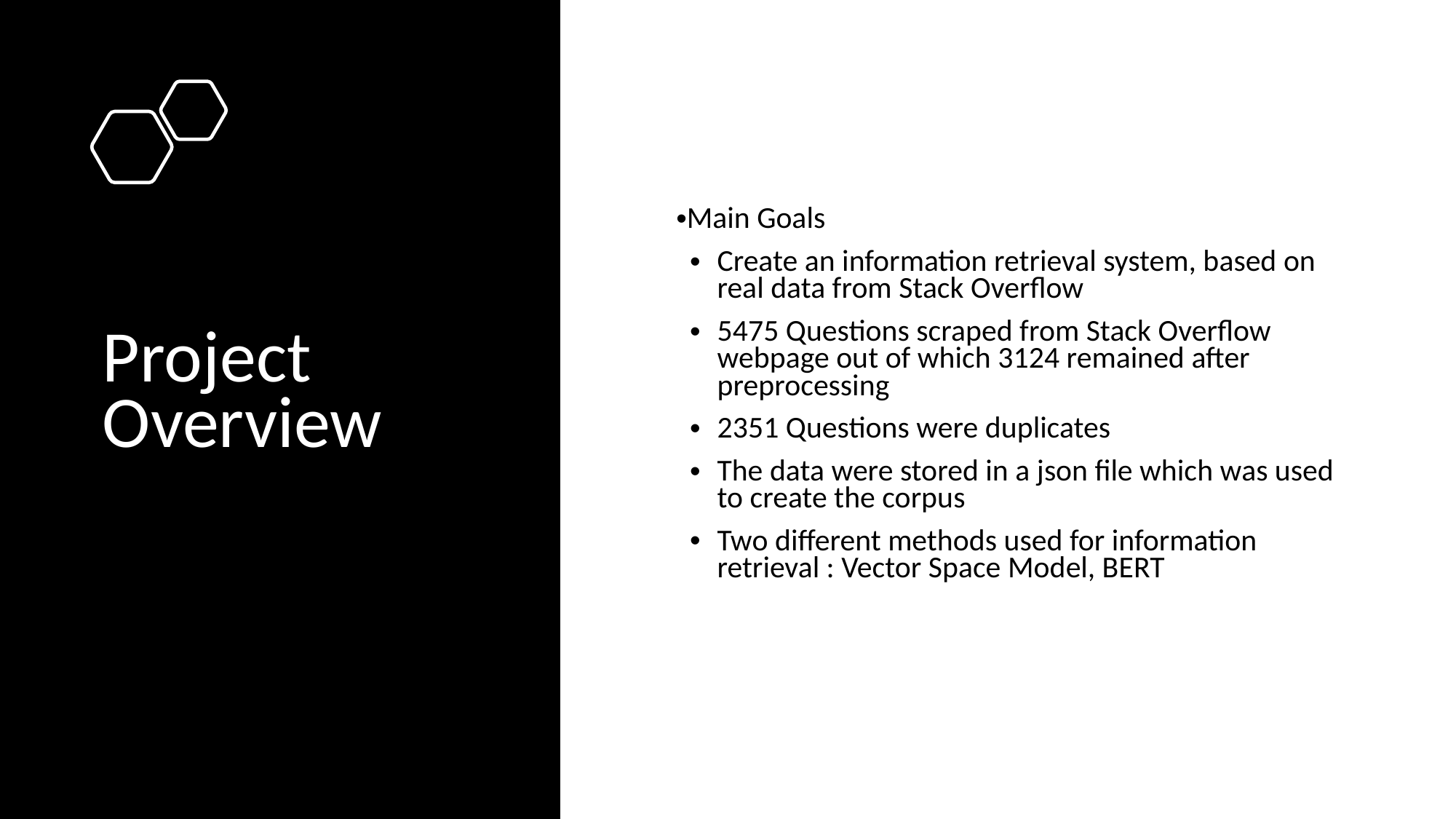

# Project Overview
Main Goals
Create an information retrieval system, based on real data from Stack Overflow
5475 Questions scraped from Stack Overflow webpage out of which 3124 remained after preprocessing
2351 Questions were duplicates
The data were stored in a json file which was used to create the corpus
Two different methods used for information retrieval : Vector Space Model, BERT